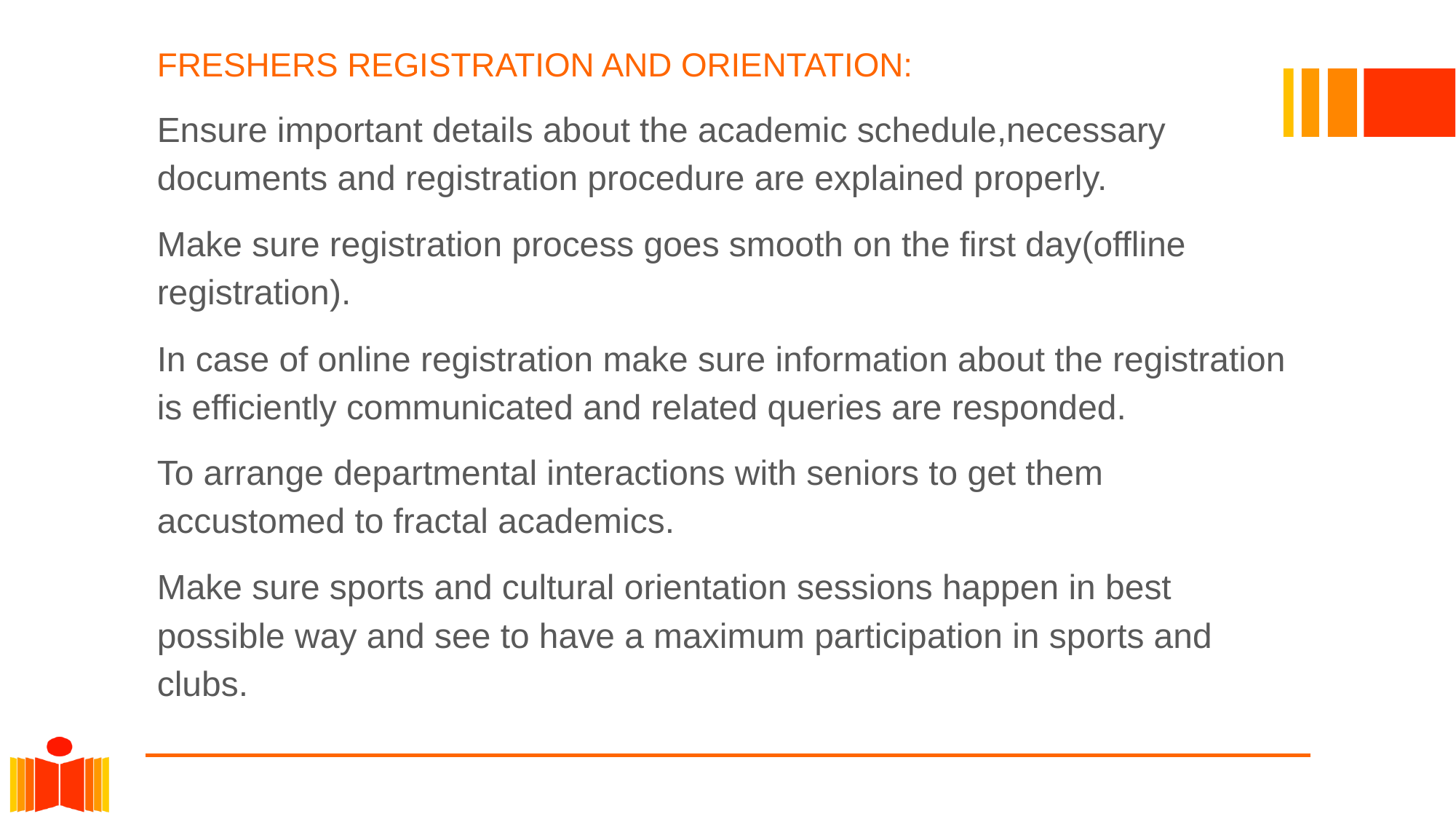

# FRESHERS REGISTRATION AND ORIENTATION:
Ensure important details about the academic schedule,necessary documents and registration procedure are explained properly.
Make sure registration process goes smooth on the first day(offline registration).
In case of online registration make sure information about the registration is efficiently communicated and related queries are responded.
To arrange departmental interactions with seniors to get them accustomed to fractal academics.
Make sure sports and cultural orientation sessions happen in best possible way and see to have a maximum participation in sports and clubs.